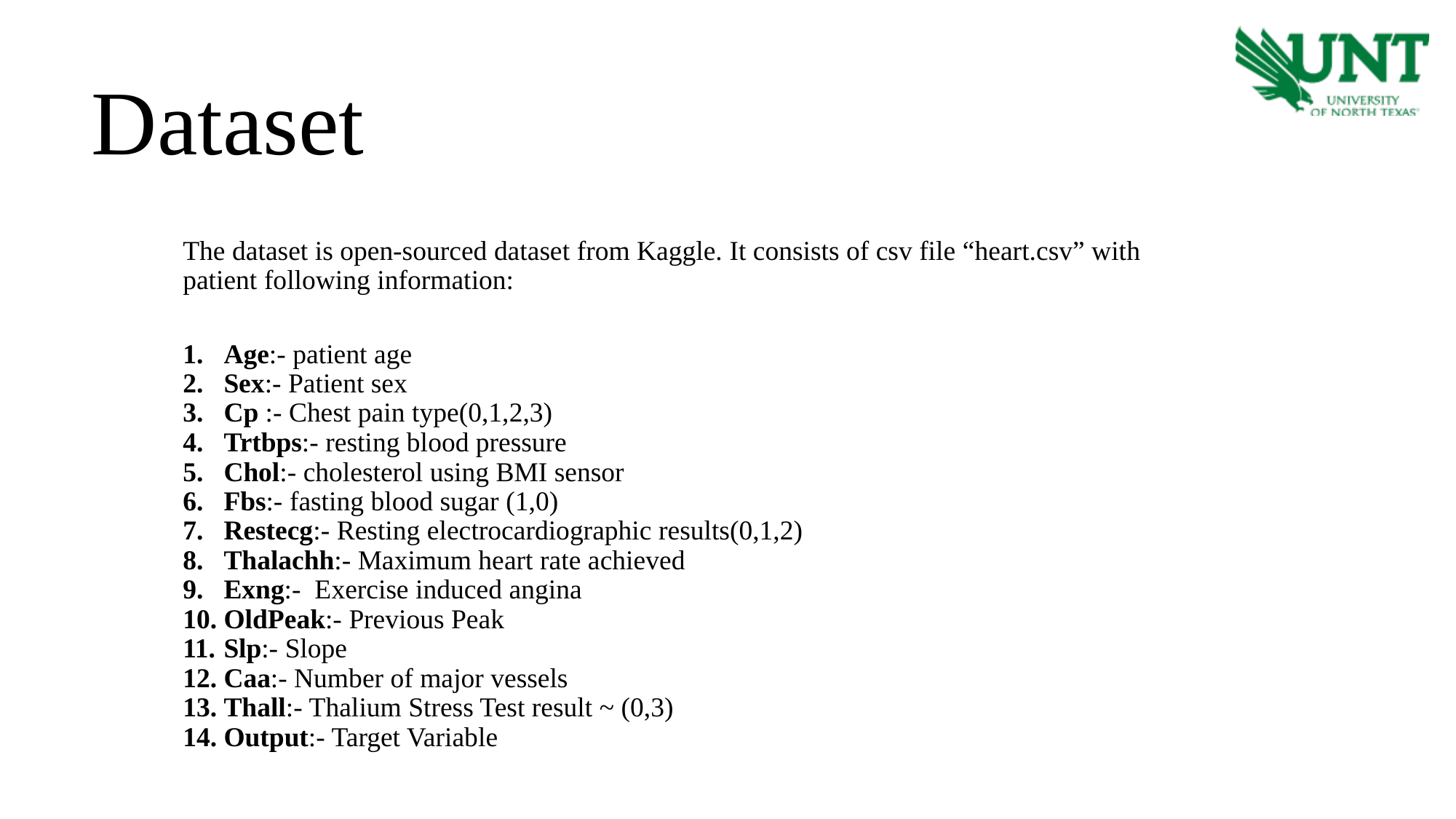

Dataset
The dataset is open-sourced dataset from Kaggle. It consists of csv file “heart.csv” with patient following information:

Age:- patient age
Sex:- Patient sex
Cp :- Chest pain type(0,1,2,3)
Trtbps:- resting blood pressure
Chol:- cholesterol using BMI sensor
Fbs:- fasting blood sugar (1,0)
Restecg:- Resting electrocardiographic results(0,1,2)
Thalachh:- Maximum heart rate achieved
Exng:-  Exercise induced angina
OldPeak:- Previous Peak
Slp:- Slope
Caa:- Number of major vessels
Thall:- Thalium Stress Test result ~ (0,3)
Output:- Target Variable